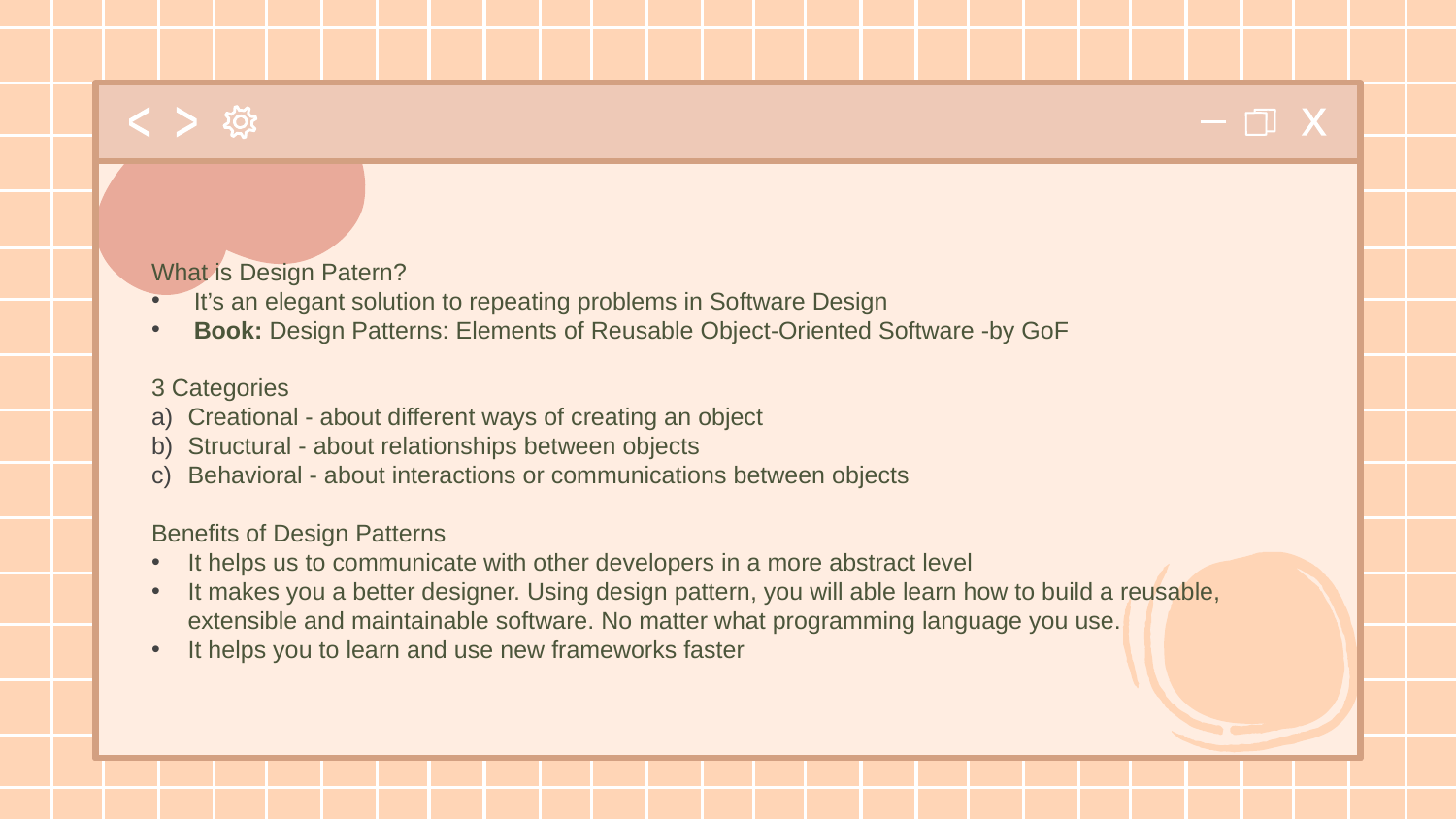

#
What is Design Patern?
     It’s an elegant solution to repeating problems in Software Design
     Book: Design Patterns: Elements of Reusable Object-Oriented Software -by GoF

3 Categories
Creational - about different ways of creating an object
Structural - about relationships between objects
Behavioral - about interactions or communications between objects

Benefits of Design Patterns
It helps us to communicate with other developers in a more abstract level
It makes you a better designer. Using design pattern, you will able learn how to build a reusable, extensible and maintainable software. No matter what programming language you use.
It helps you to learn and use new frameworks faster